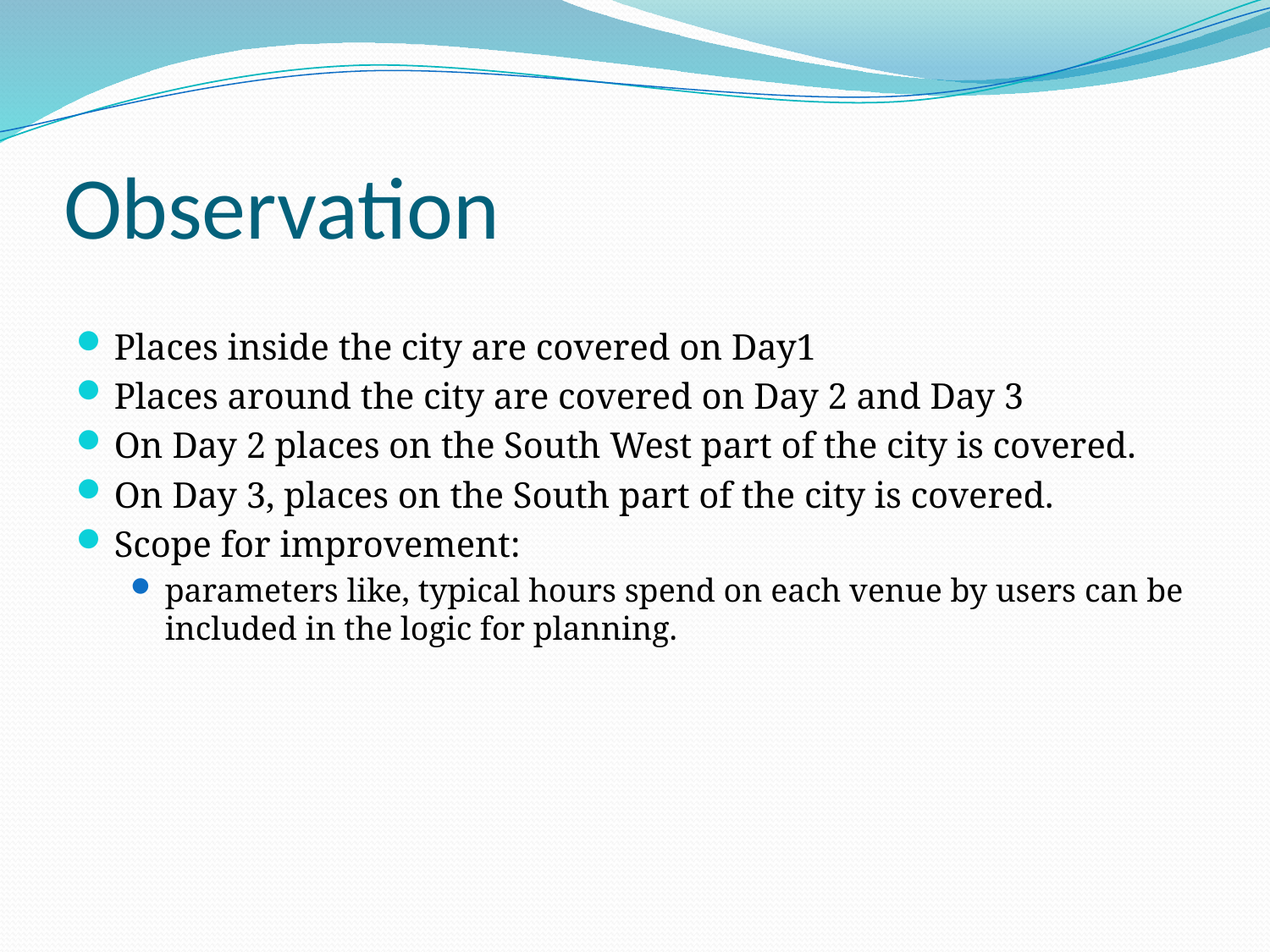

# Observation

Places inside the city are covered on Day1
Places around the city are covered on Day 2 and Day 3
On Day 2 places on the South West part of the city is covered.
On Day 3, places on the South part of the city is covered.
Scope for improvement:
parameters like, typical hours spend on each venue by users can be included in the logic for planning.